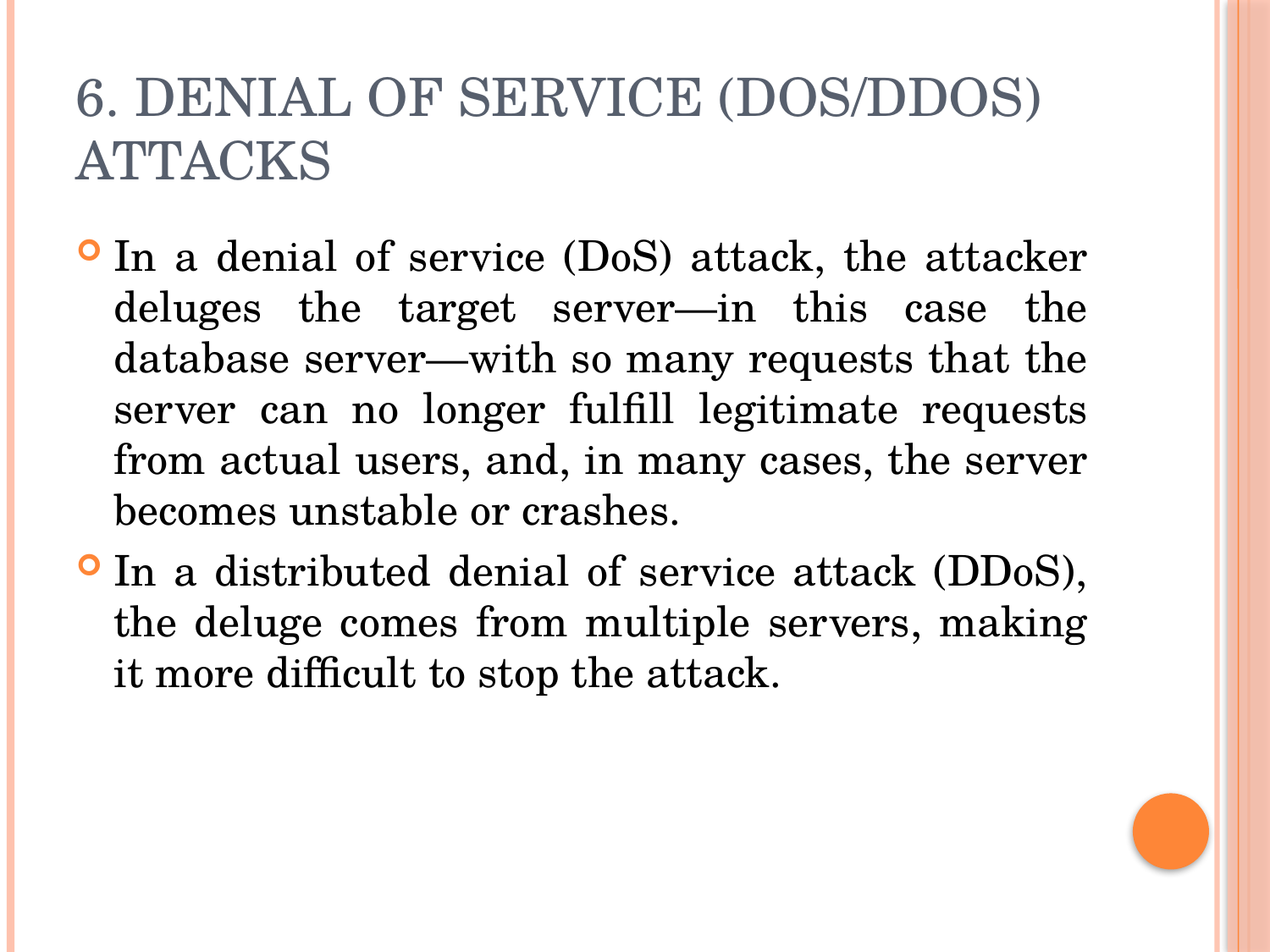

# 6. Denial of service (DoS/DDoS) attacks
In a denial of service (DoS) attack, the attacker deluges the target server—in this case the database server—with so many requests that the server can no longer fulfill legitimate requests from actual users, and, in many cases, the server becomes unstable or crashes.
In a distributed denial of service attack (DDoS), the deluge comes from multiple servers, making it more difficult to stop the attack.